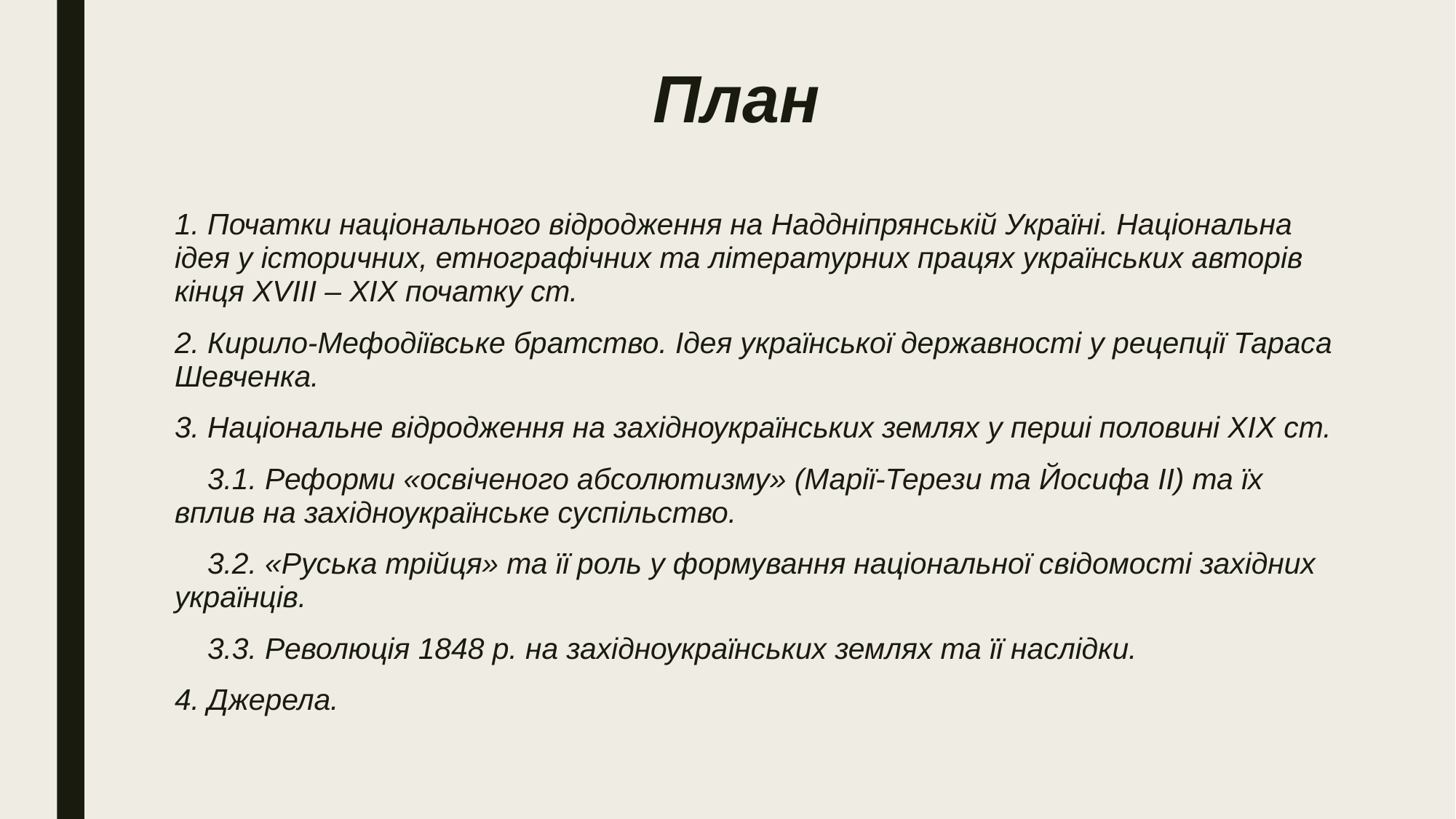

# План
1. Початки національного відродження на Наддніпрянській Україні. Національна ідея у історичних, етнографічних та літературних працях українських авторів кінця XVIII – ХІХ початку ст.
2. Кирило-Мефодіївське братство. Ідея української державності у рецепції Тараса Шевченка.
3. Національне відродження на західноукраїнських землях у перші половині ХІХ ст.
    3.1. Реформи «освіченого абсолютизму» (Марії-Терези та Йосифа ІІ) та їх вплив на західноукраїнське суспільство.
    3.2. «Руська трійця» та її роль у формування національної свідомості західних українців.
    3.3. Революція 1848 р. на західноукраїнських землях та її наслідки.
4. Джерела.